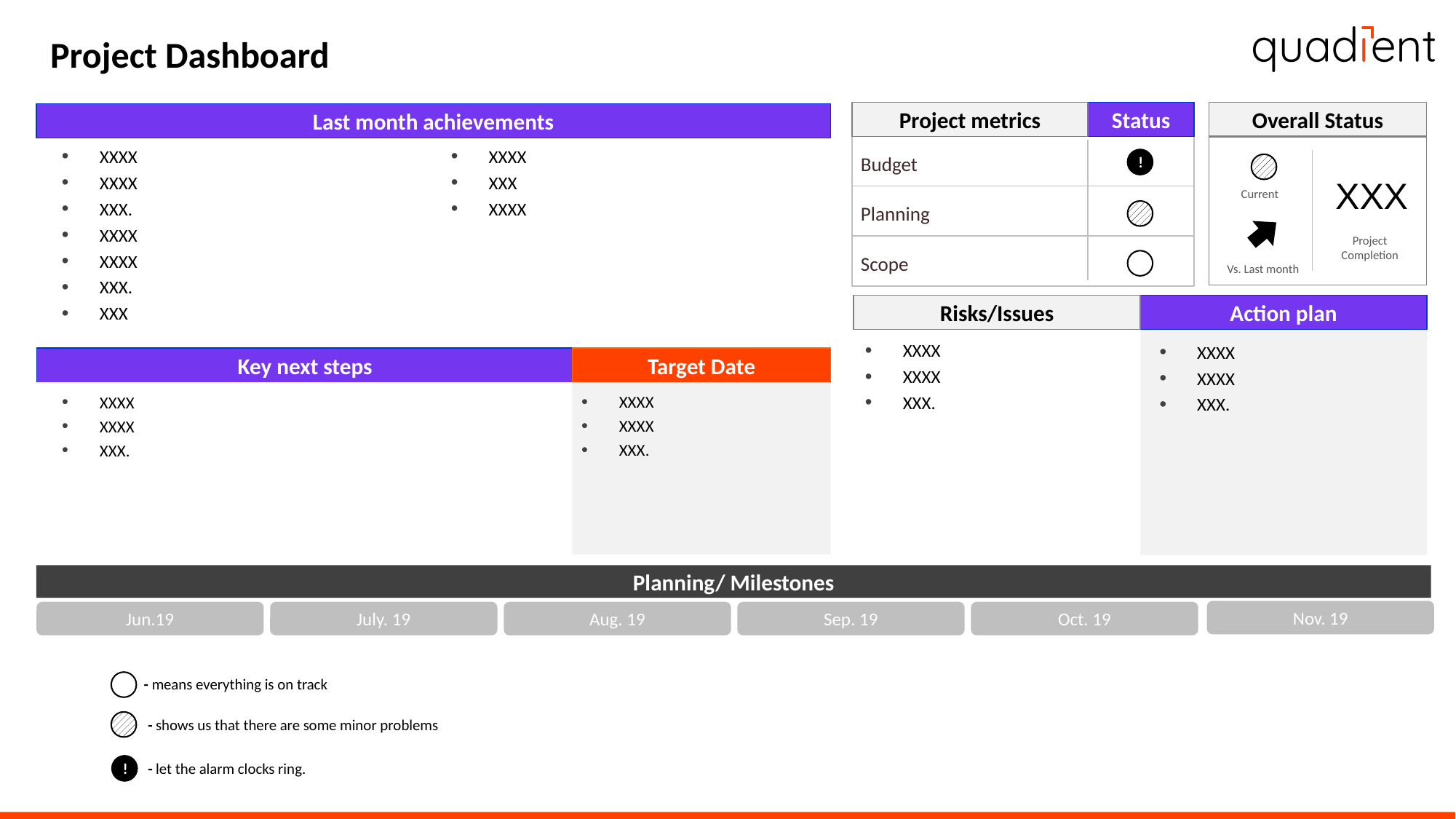

# Project Dashboard
XXXX
XXXX
XXX.
XXXX
XXXX
XXX.
XXX
XXXX
XXX
XXXX

!

XXX

XXXX
XXXX
XXX.
XXXX
XXXX
XXX.

XXXX
XXXX
XXX.

XXXX
XXXX
XXX.

Nov. 19
Jun.19
July. 19
Aug. 19
Sep. 19
Oct. 19

- means everything is on track

- shows us that there are some minor problems

- let the alarm clocks ring.
!